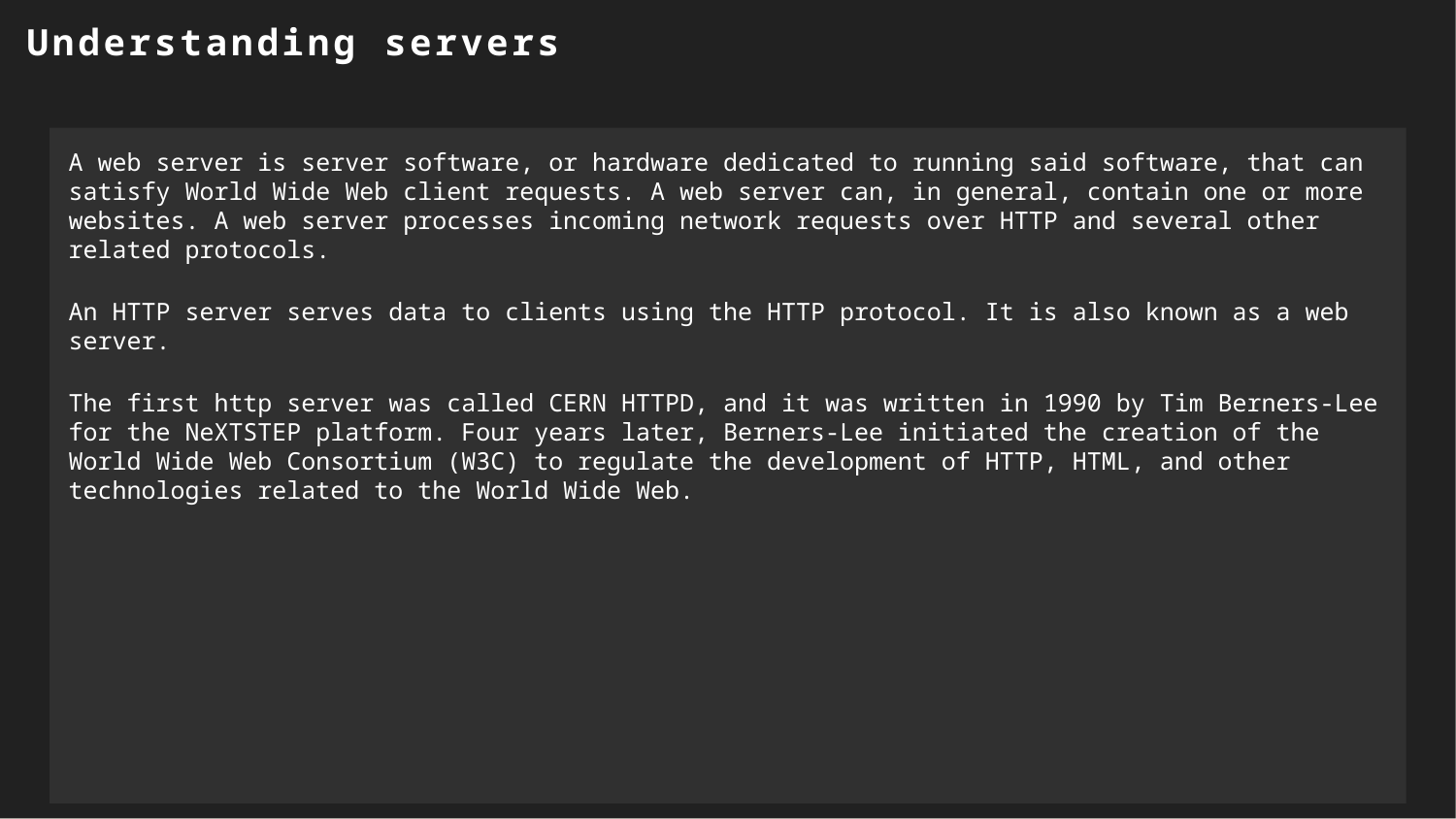

Understanding servers

A web server is server software, or hardware dedicated to running said software, that can satisfy World Wide Web client requests. A web server can, in general, contain one or more websites. A web server processes incoming network requests over HTTP and several other related protocols.

An HTTP server serves data to clients using the HTTP protocol. It is also known as a web server.

The first http server was called CERN HTTPD, and it was written in 1990 by Tim Berners-Lee for the NeXTSTEP platform. Four years later, Berners-Lee initiated the creation of the World Wide Web Consortium (W3C) to regulate the development of HTTP, HTML, and other technologies related to the World Wide Web.